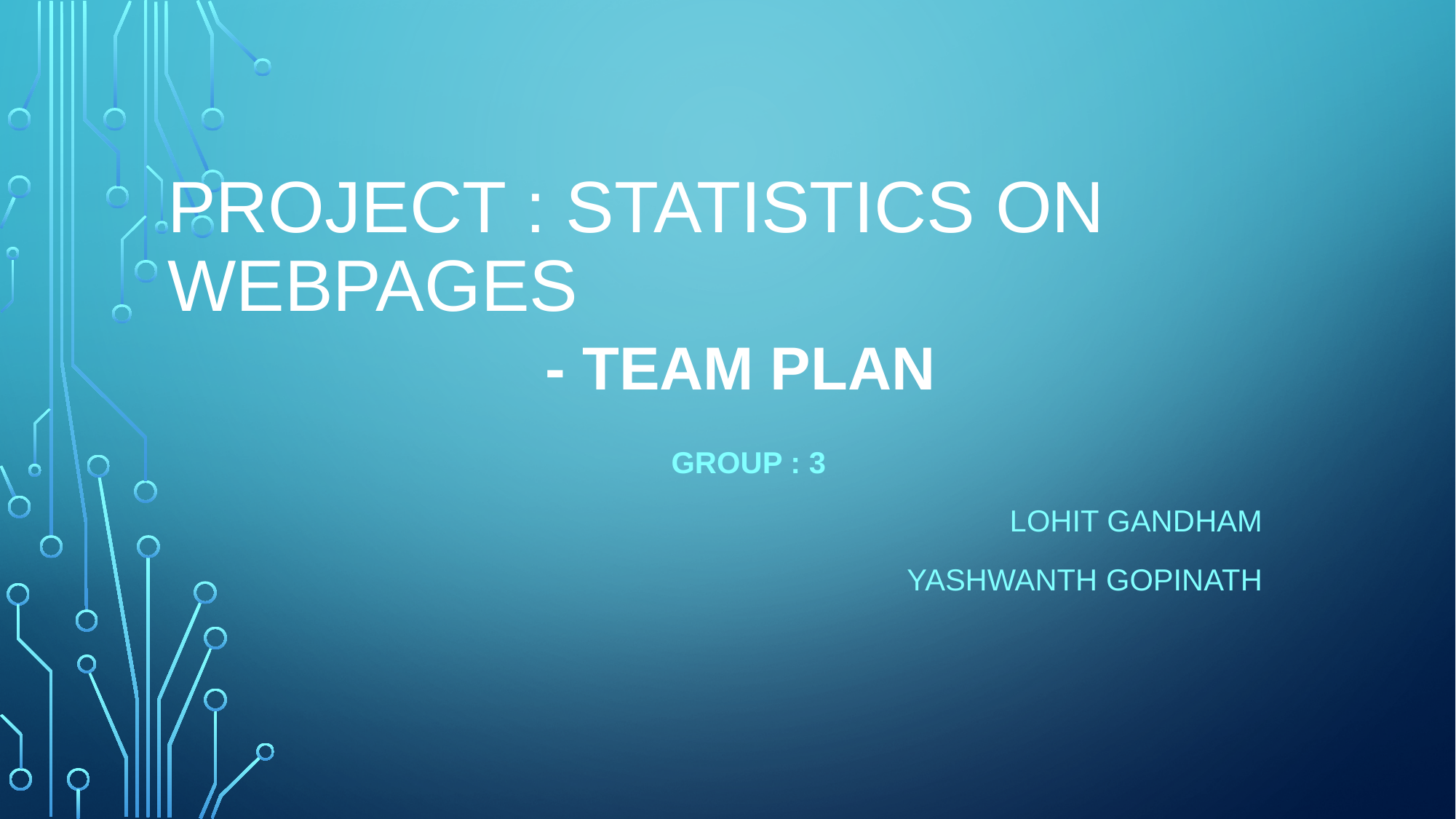

# PROJECT : STATISTICS ON WEBPAGES - TEAM PLAN
Group : 3
Lohit Gandham
Yashwanth gopinath